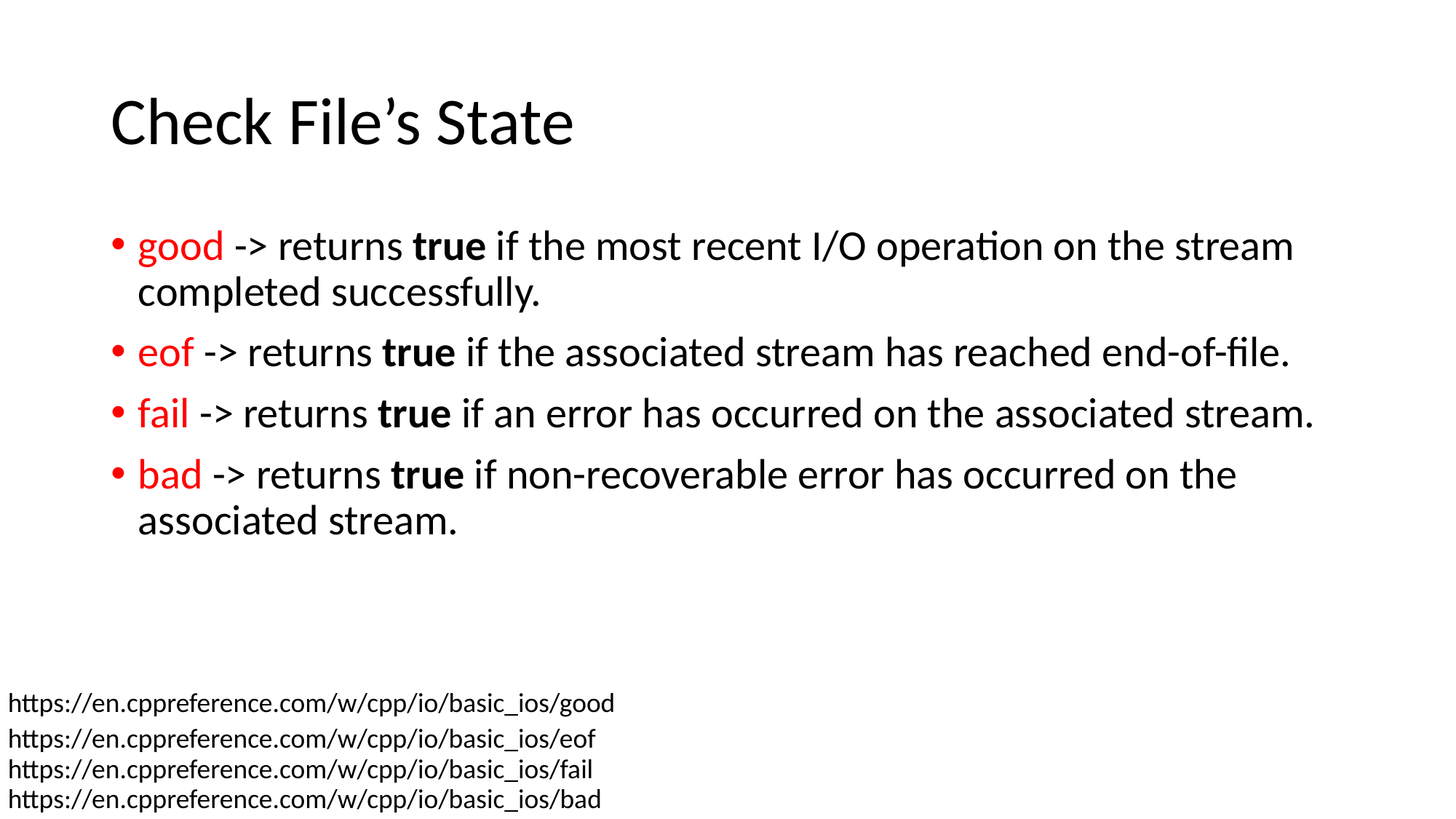

# Check File’s State
good -> returns true if the most recent I/O operation on the stream completed successfully.
eof -> returns true if the associated stream has reached end-of-file.
fail -> returns true if an error has occurred on the associated stream.
bad -> returns true if non-recoverable error has occurred on the associated stream.
https://en.cppreference.com/w/cpp/io/basic_ios/good
https://en.cppreference.com/w/cpp/io/basic_ios/eof
https://en.cppreference.com/w/cpp/io/basic_ios/fail
https://en.cppreference.com/w/cpp/io/basic_ios/bad